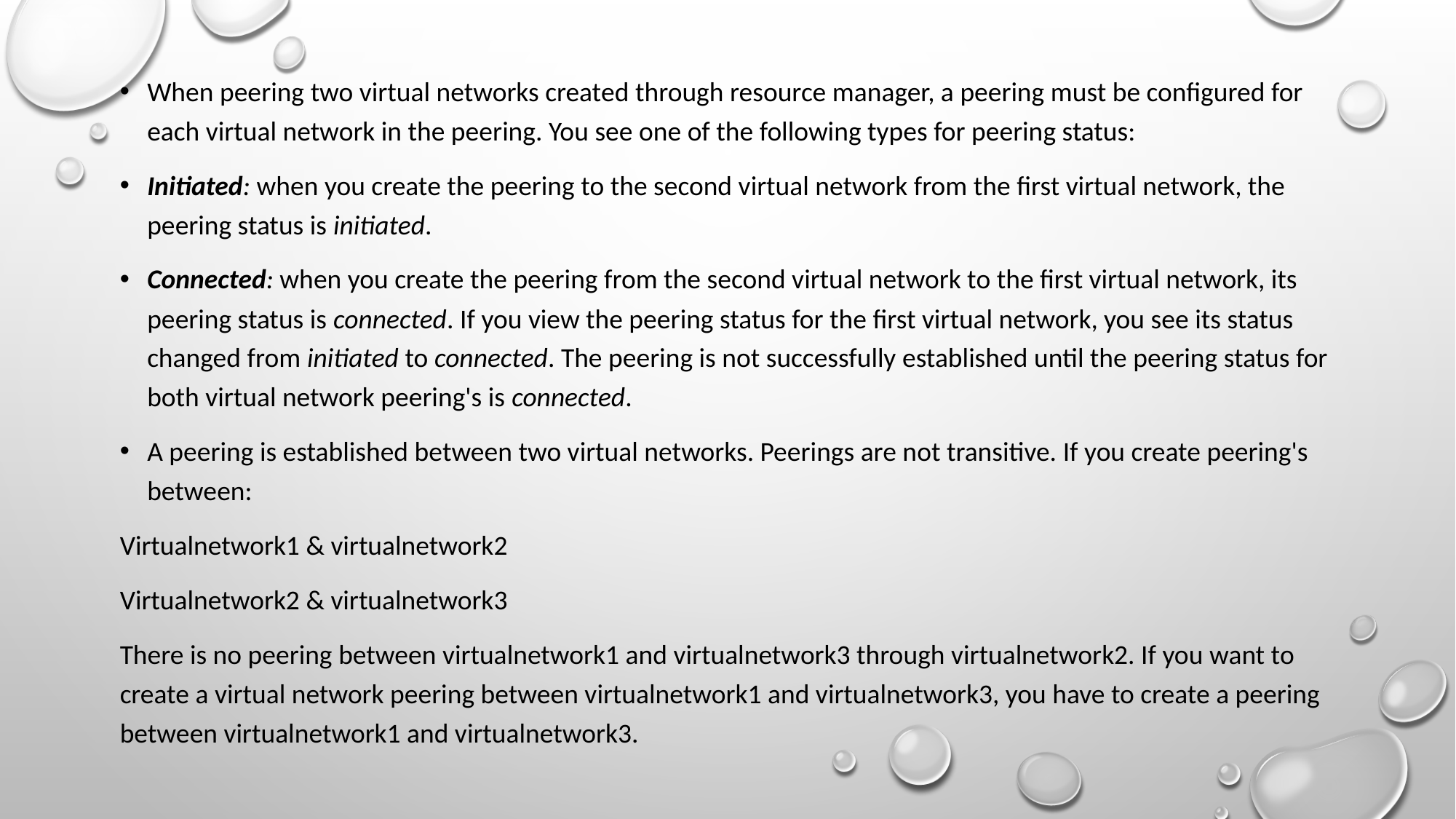

When peering two virtual networks created through resource manager, a peering must be configured for each virtual network in the peering. You see one of the following types for peering status:
Initiated: when you create the peering to the second virtual network from the first virtual network, the peering status is initiated.
Connected: when you create the peering from the second virtual network to the first virtual network, its peering status is connected. If you view the peering status for the first virtual network, you see its status changed from initiated to connected. The peering is not successfully established until the peering status for both virtual network peering's is connected.
A peering is established between two virtual networks. Peerings are not transitive. If you create peering's between:
Virtualnetwork1 & virtualnetwork2
Virtualnetwork2 & virtualnetwork3
There is no peering between virtualnetwork1 and virtualnetwork3 through virtualnetwork2. If you want to create a virtual network peering between virtualnetwork1 and virtualnetwork3, you have to create a peering between virtualnetwork1 and virtualnetwork3.